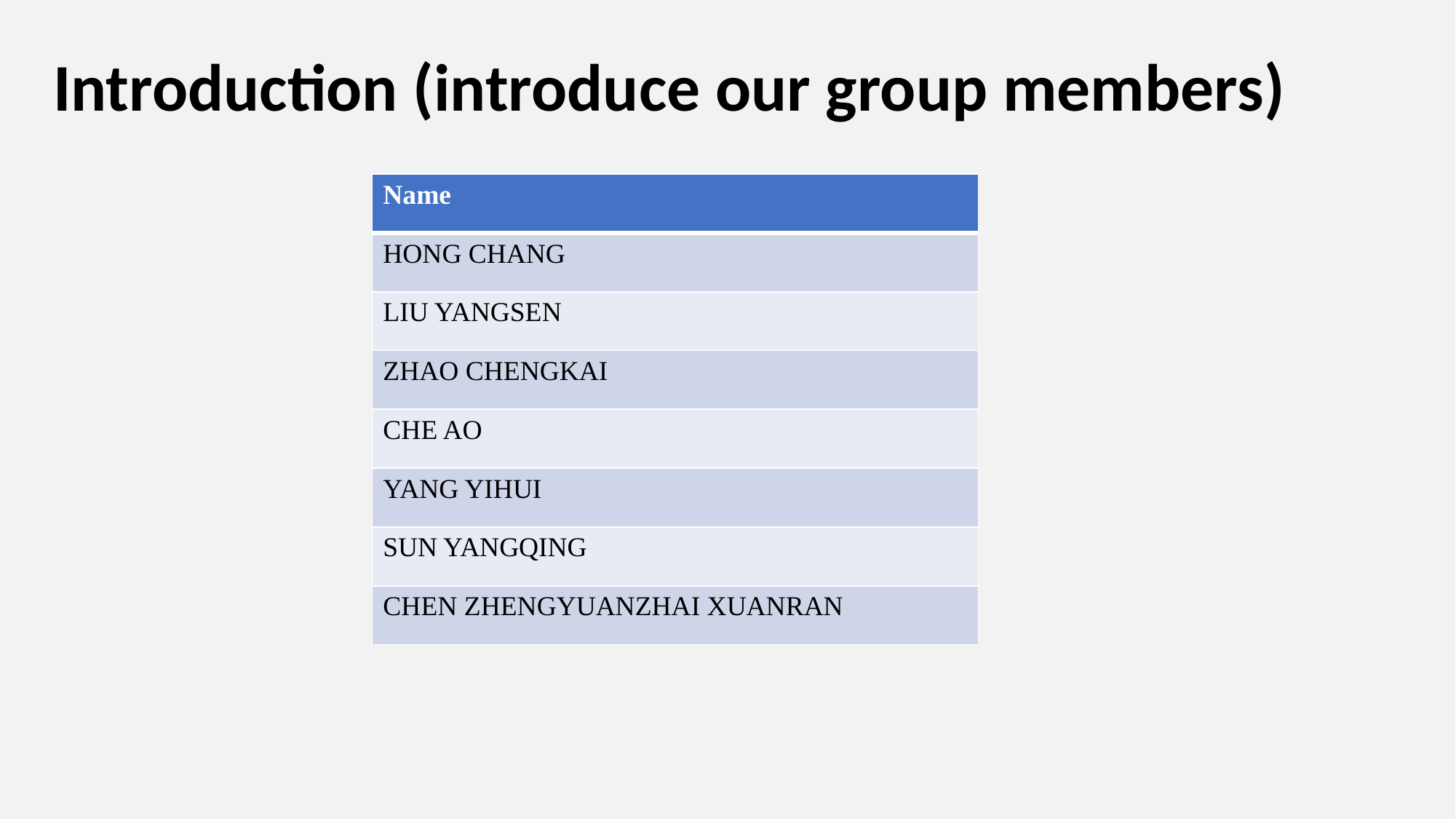

Introduction (introduce our group members)
| Name |
| --- |
| HONG CHANG |
| LIU YANGSEN |
| ZHAO CHENGKAI |
| CHE AO |
| YANG YIHUI |
| SUN YANGQING |
| CHEN ZHENGYUANZHAI XUANRAN |